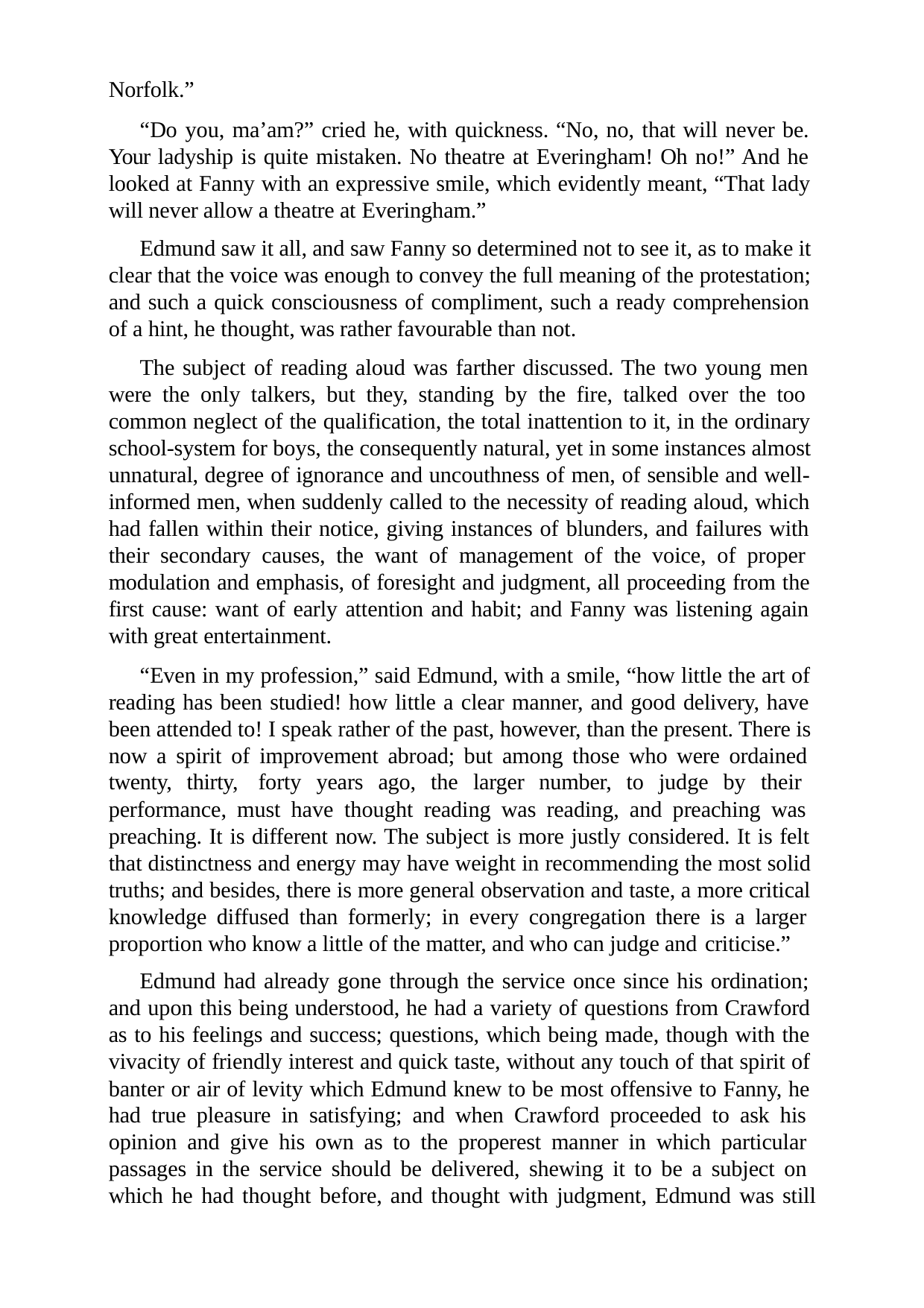

Norfolk.”
“Do you, ma’am?” cried he, with quickness. “No, no, that will never be.  Your ladyship is quite mistaken. No theatre at Everingham! Oh no!” And he  looked at Fanny with an expressive smile, which evidently meant, “That lady  will never allow a theatre at Everingham.”
Edmund saw it all, and saw Fanny so determined not to see it, as to make it  clear that the voice was enough to convey the full meaning of the protestation;  and such a quick consciousness of compliment, such a ready comprehension  of a hint, he thought, was rather favourable than not.
The subject of reading aloud was farther discussed. The two young men  were the only talkers, but they, standing by the fire, talked over the too  common neglect of the qualification, the total inattention to it, in the ordinary  school-system for boys, the consequently natural, yet in some instances almost  unnatural, degree of ignorance and uncouthness of men, of sensible and well-  informed men, when suddenly called to the necessity of reading aloud, which  had fallen within their notice, giving instances of blunders, and failures with  their secondary causes, the want of management of the voice, of proper  modulation and emphasis, of foresight and judgment, all proceeding from the  first cause: want of early attention and habit; and Fanny was listening again  with great entertainment.
“Even in my profession,” said Edmund, with a smile, “how little the art of  reading has been studied! how little a clear manner, and good delivery, have  been attended to! I speak rather of the past, however, than the present. There is  now a spirit of improvement abroad; but among those who were ordained  twenty, thirty, forty years ago, the larger number, to judge by their  performance, must have thought reading was reading, and preaching was  preaching. It is different now. The subject is more justly considered. It is felt  that distinctness and energy may have weight in recommending the most solid  truths; and besides, there is more general observation and taste, a more critical  knowledge diffused than formerly; in every congregation there is a larger  proportion who know a little of the matter, and who can judge and criticise.”
Edmund had already gone through the service once since his ordination;  and upon this being understood, he had a variety of questions from Crawford  as to his feelings and success; questions, which being made, though with the  vivacity of friendly interest and quick taste, without any touch of that spirit of  banter or air of levity which Edmund knew to be most offensive to Fanny, he  had true pleasure in satisfying; and when Crawford proceeded to ask his  opinion and give his own as to the properest manner in which particular  passages in the service should be delivered, shewing it to be a subject on  which he had thought before, and thought with judgment, Edmund was still